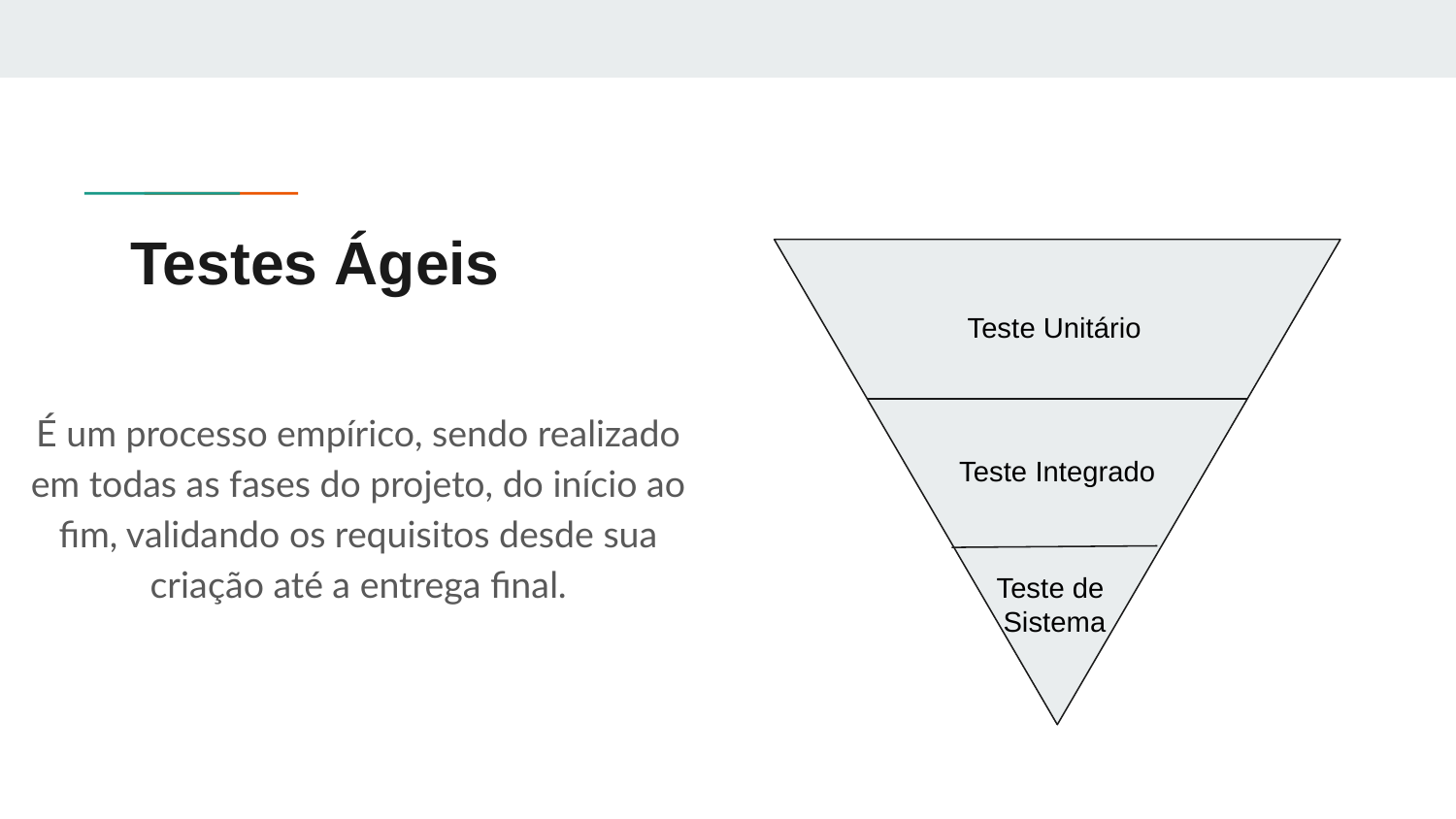

# Testes Ágeis

Teste Unitário
Teste Integrado
Teste de
Sistema
É um processo empírico, sendo realizado em todas as fases do projeto, do início ao fim, validando os requisitos desde sua criação até a entrega final.